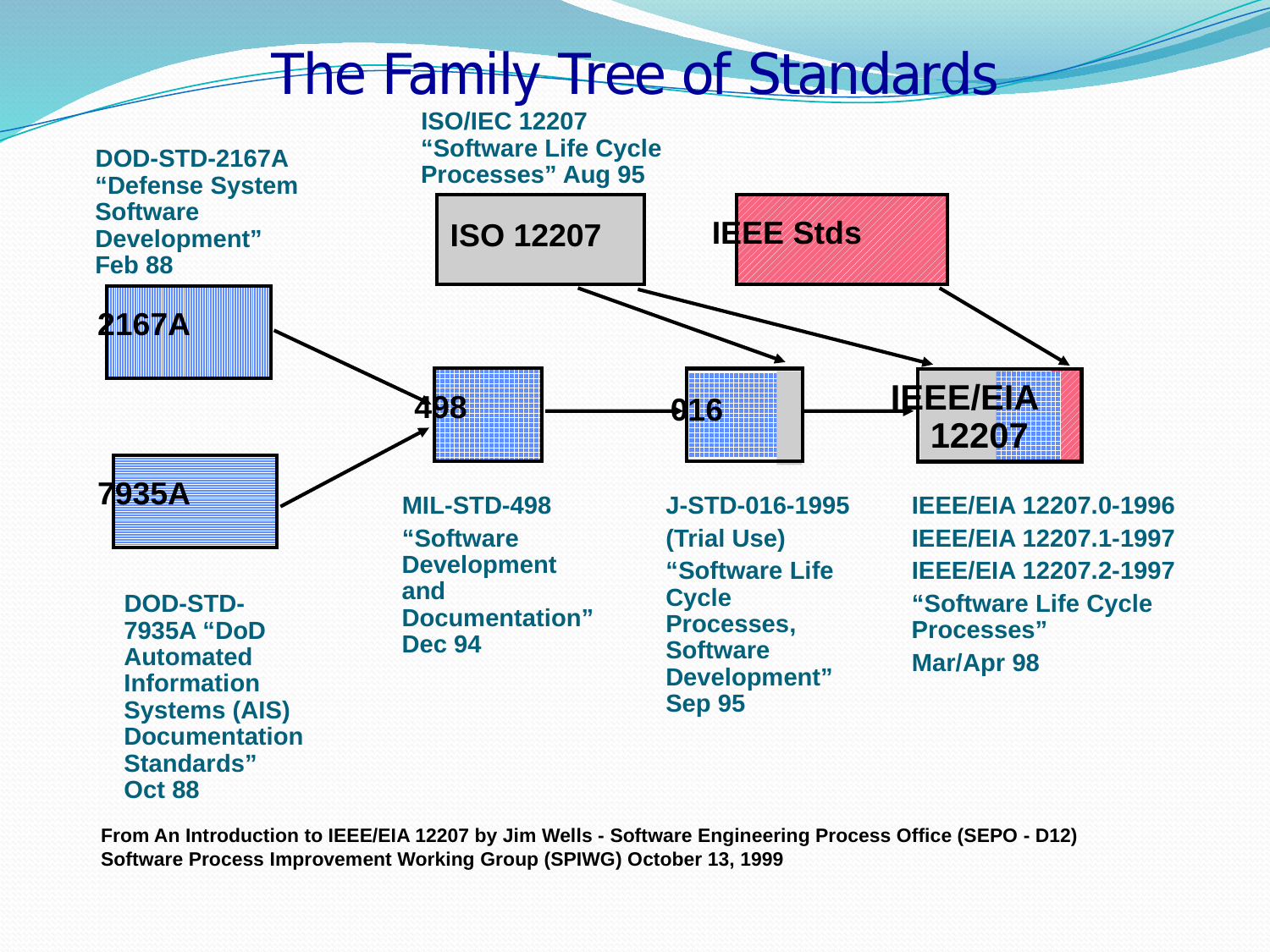

The Family Tree of Standards
ISO/IEC 12207 “Software Life Cycle Processes” Aug 95
DOD-STD-2167A “Defense System Software Development”
Feb 88

IEEE Stds
ISO 12207

2167A

IEEE/EIA
12207

498
016

7935A
MIL-STD-498
“Software Development and Documentation” Dec 94
J-STD-016-1995
(Trial Use)
“Software Life Cycle Processes, Software Development”
Sep 95
IEEE/EIA 12207.0-1996
IEEE/EIA 12207.1-1997
IEEE/EIA 12207.2-1997
“Software Life Cycle Processes”
Mar/Apr 98
DOD-STD-7935A “DoD Automated Information Systems (AIS) Documentation Standards”
Oct 88
From An Introduction to IEEE/EIA 12207 by Jim Wells - Software Engineering Process Office (SEPO - D12)
Software Process Improvement Working Group (SPIWG) October 13, 1999